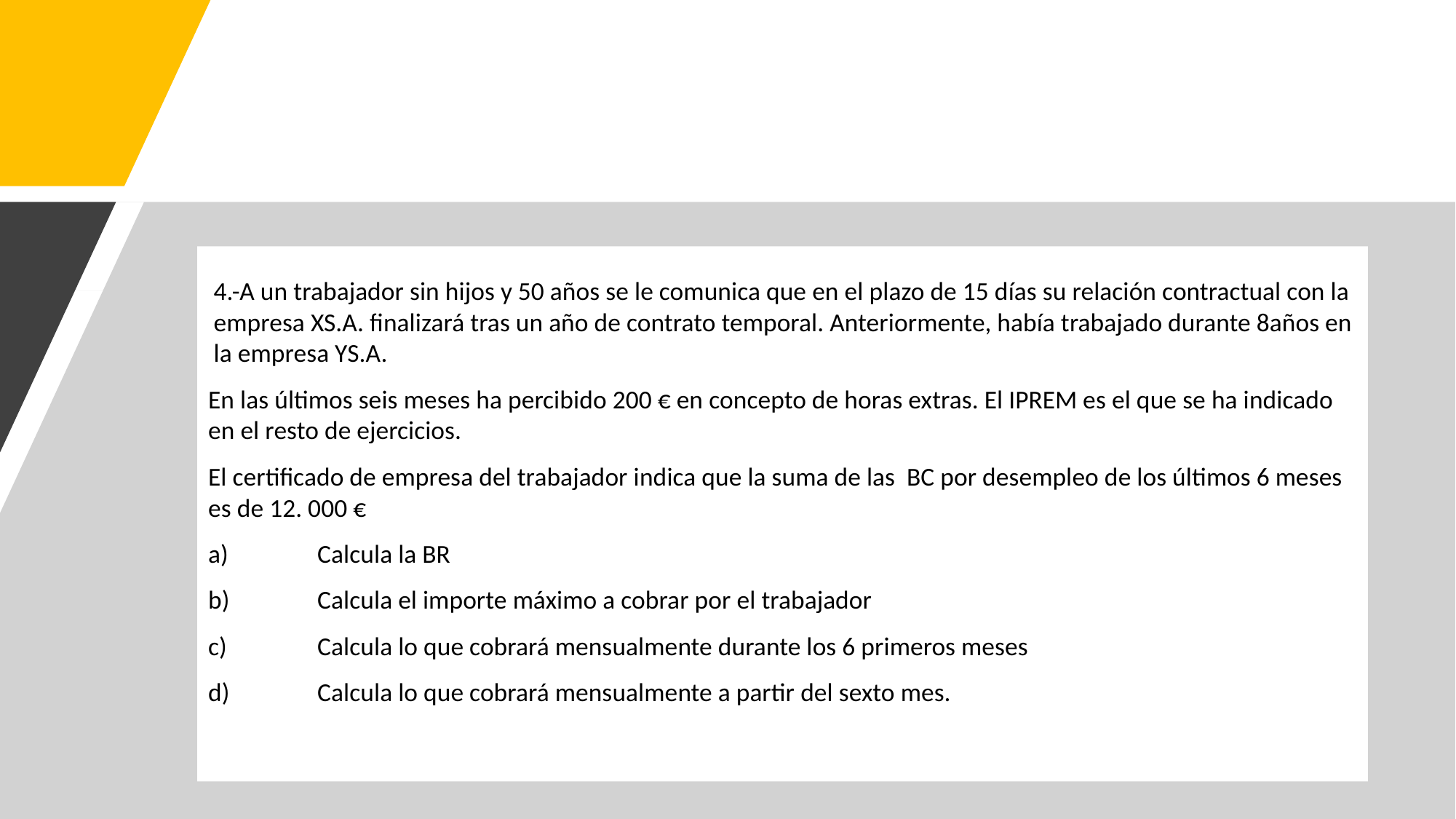

4.-A un trabajador sin hijos y 50 años se le comunica que en el plazo de 15 días su relación contractual con la empresa XS.A. finalizará tras un año de contrato temporal. Anteriormente, había trabajado durante 8años en la empresa YS.A.
En las últimos seis meses ha percibido 200 € en concepto de horas extras. El IPREM es el que se ha indicado en el resto de ejercicios.
El certificado de empresa del trabajador indica que la suma de las  BC por desempleo de los últimos 6 meses es de 12. 000 €
a)	Calcula la BR
b)	Calcula el importe máximo a cobrar por el trabajador
c)	Calcula lo que cobrará mensualmente durante los 6 primeros meses
d)	Calcula lo que cobrará mensualmente a partir del sexto mes.